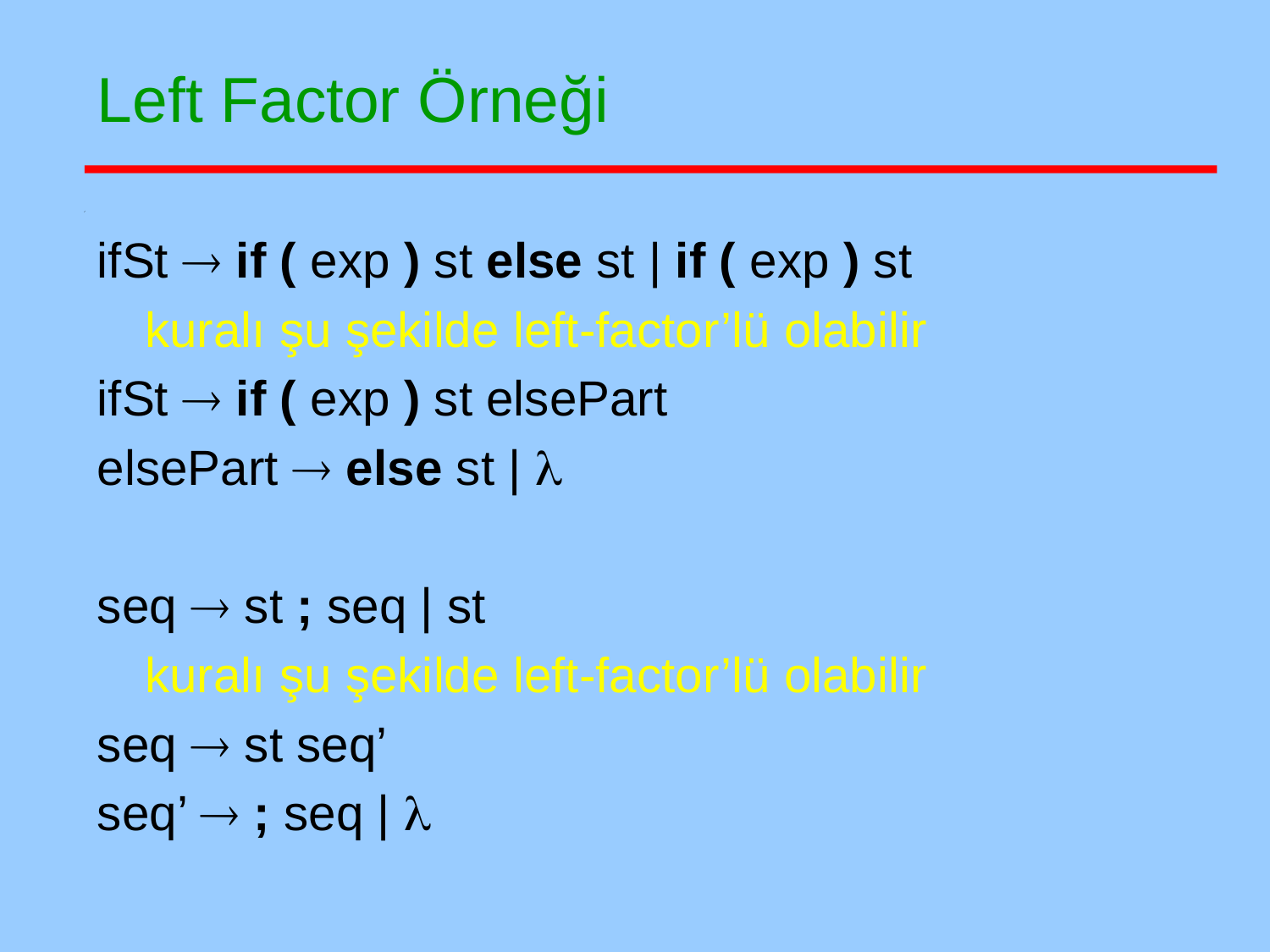

# Left Factor Örneği
ifSt → if ( exp ) st else st | if ( exp ) st
	kuralı şu şekilde left-factor’lü olabilir
ifSt → if ( exp ) st elsePart
elsePart → else st | λ

seq → st ; seq | st
	kuralı şu şekilde left-factor’lü olabilir
seq → st seq’
seq’ → ; seq | λ